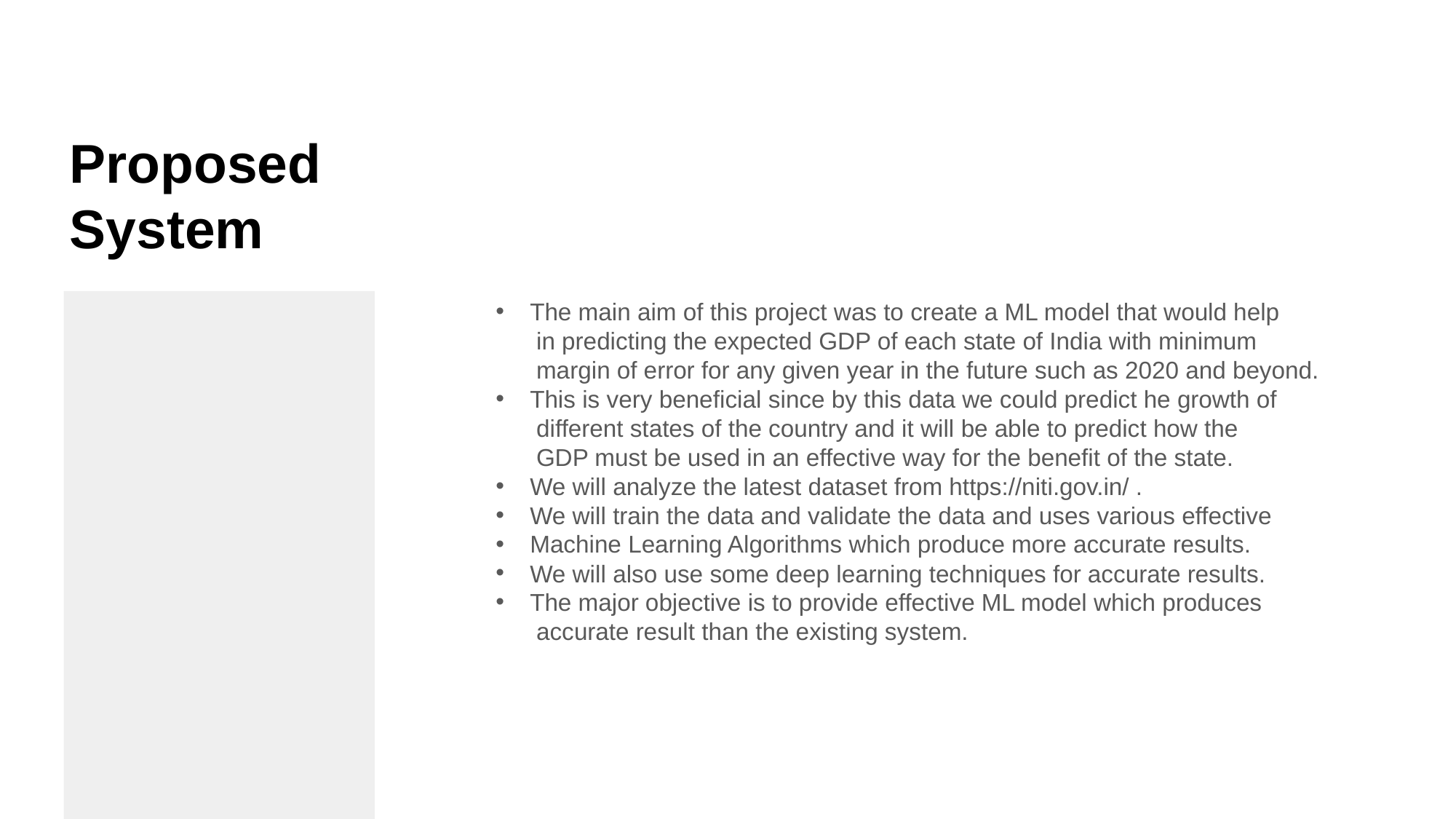

Proposed
System

The main aim of this project was to create a ML model that would help
      in predicting the expected GDP of each state of India with minimum
      margin of error for any given year in the future such as 2020 and beyond.
This is very beneficial since by this data we could predict he growth of
      different states of the country and it will be able to predict how the
      GDP must be used in an effective way for the benefit of the state.
We will analyze the latest dataset from https://niti.gov.in/ .
We will train the data and validate the data and uses various effective
Machine Learning Algorithms which produce more accurate results.
We will also use some deep learning techniques for accurate results.
The major objective is to provide effective ML model which produces
      accurate result than the existing system.